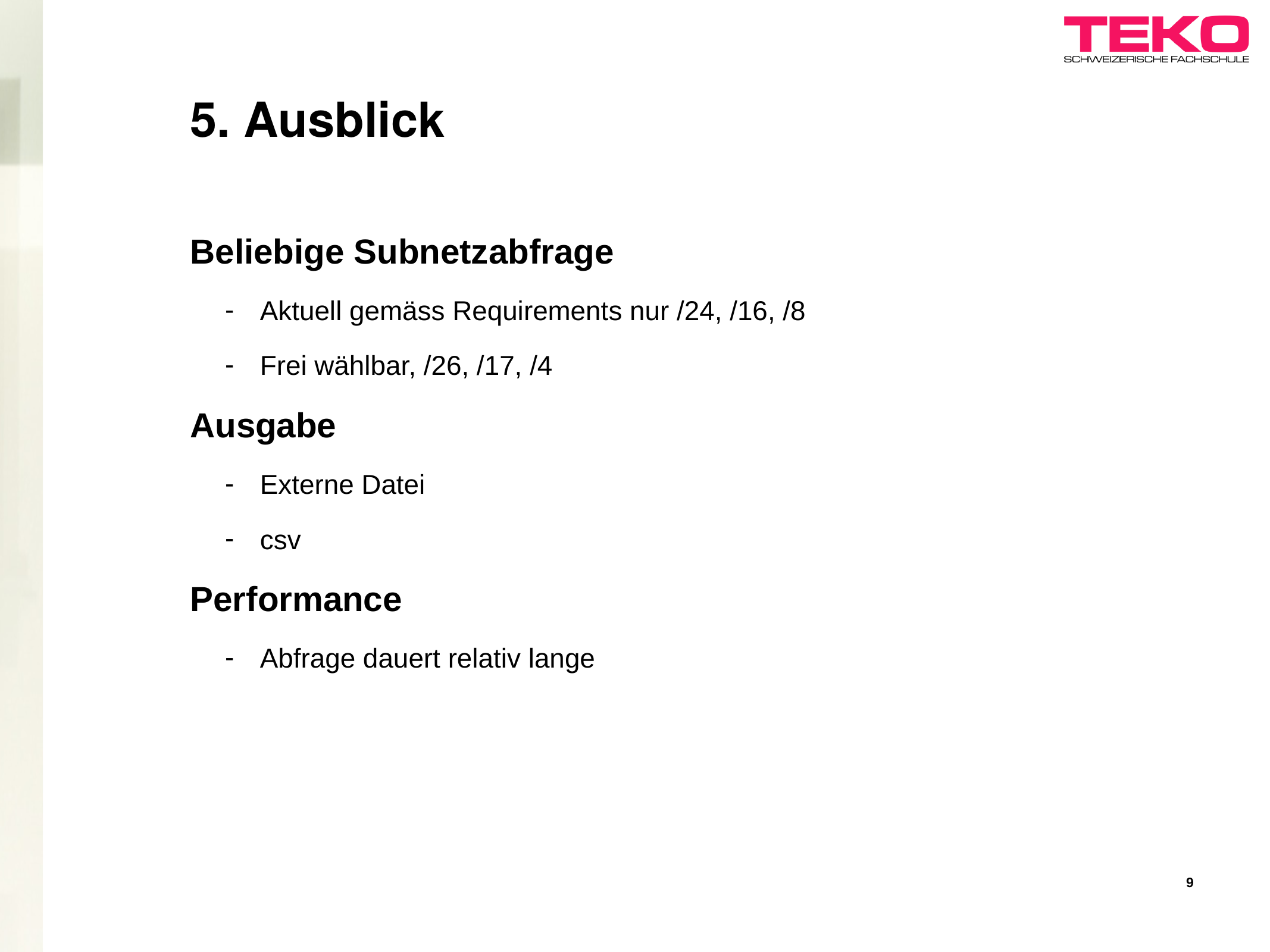

# 5. Ausblick
Beliebige Subnetzabfrage
Aktuell gemäss Requirements nur /24, /16, /8
Frei wählbar, /26, /17, /4
Ausgabe
Externe Datei
csv
Performance
Abfrage dauert relativ lange